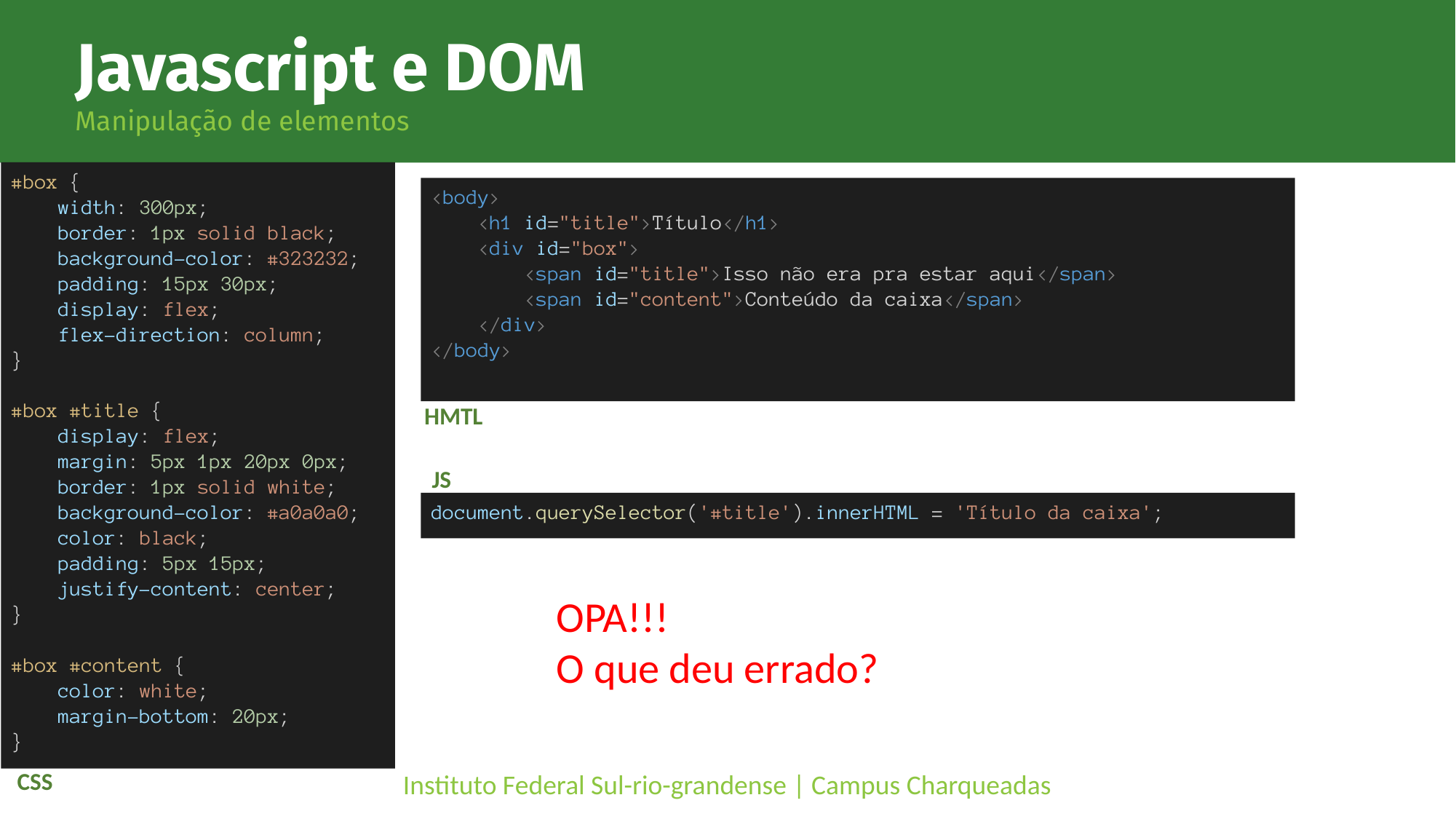

Javascript e DOM
Manipulação de elementos
#box {
    width: 300px;
    border: 1px solid black;
    background-color: #323232;
    padding: 15px 30px;
    display: flex;
    flex-direction: column;
}
#box #title {
    display: flex;
    margin: 5px 1px 20px 0px;
    border: 1px solid white;
    background-color: #a0a0a0;
    color: black;
    padding: 5px 15px;
    justify-content: center;
}
#box #content {
    color: white;
    margin-bottom: 20px;
}
<body>
    <h1 id="title">Título</h1>
    <div id="box">
        <span id="title">Isso não era pra estar aqui</span>
        <span id="content">Conteúdo da caixa</span>
    </div>
</body>
HMTL
JS
document.querySelector('#title').innerHTML = 'Título da caixa';
OPA!!!
O que deu errado?
CSS